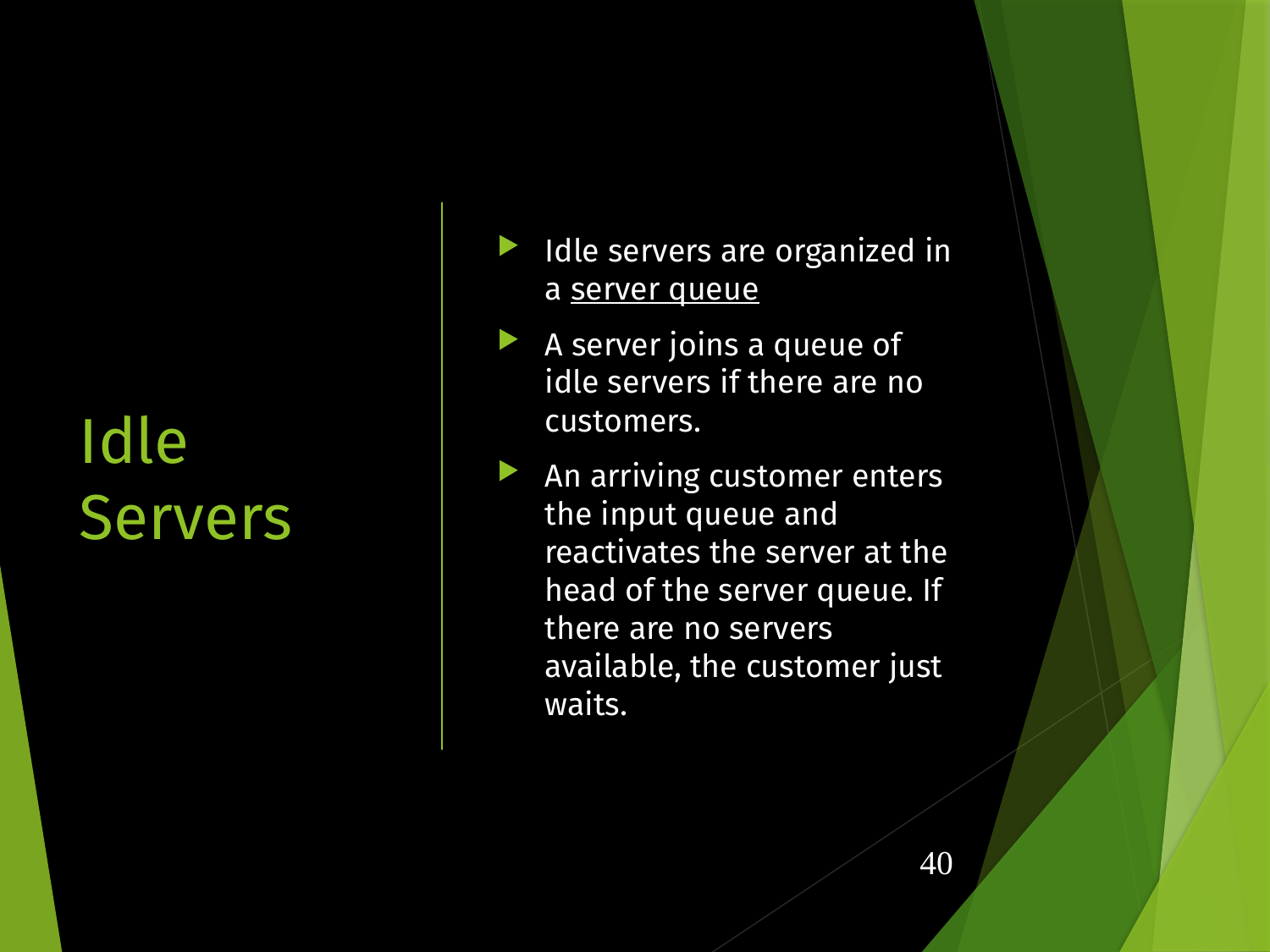

# Idle Servers
Idle servers are organized in a server queue
A server joins a queue of idle servers if there are no customers.
An arriving customer enters the input queue and reactivates the server at the head of the server queue. If there are no servers available, the customer just waits.
40